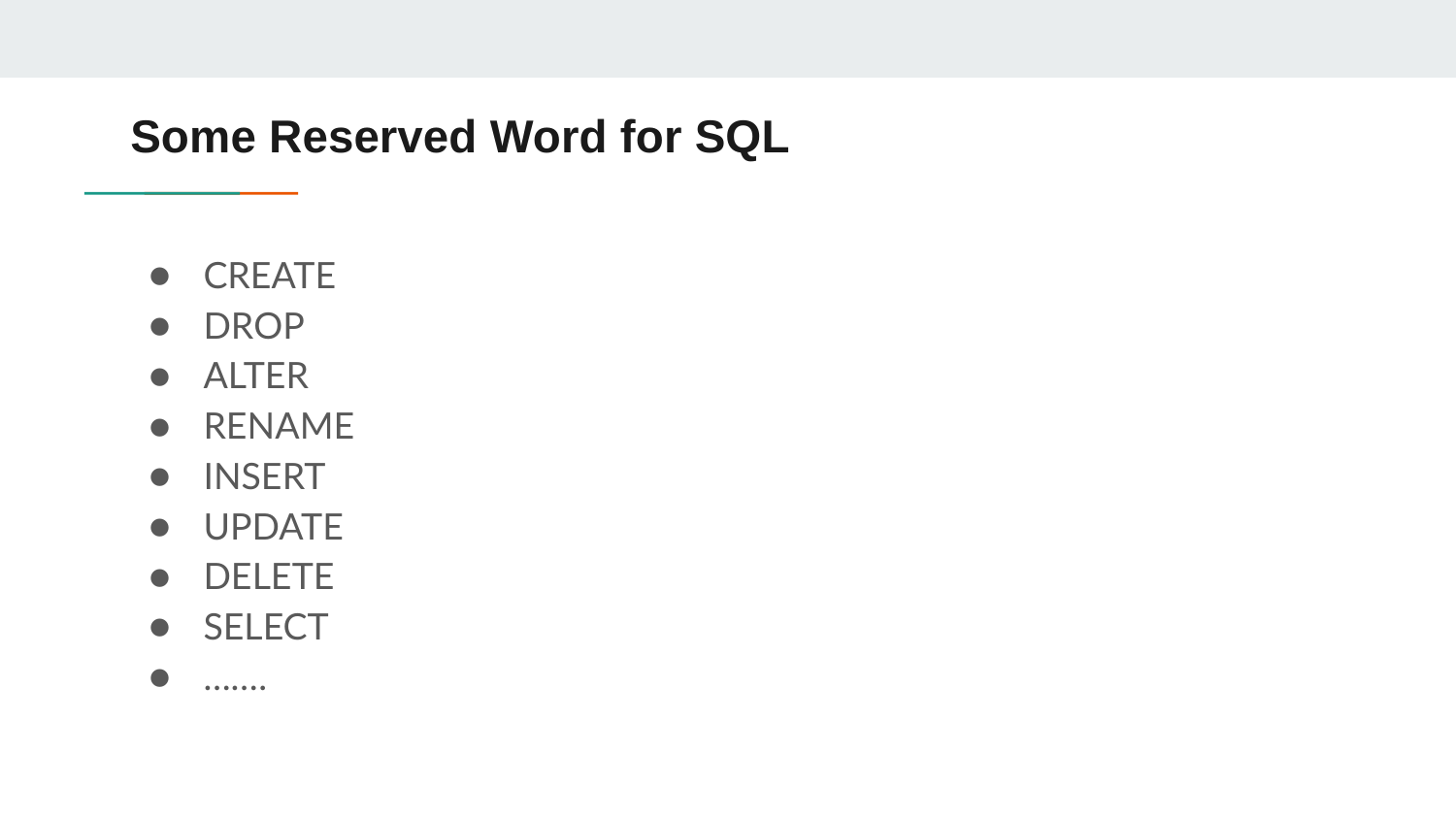

# Some Reserved Word for SQL
CREATE
DROP
ALTER
RENAME
INSERT
UPDATE
DELETE
SELECT
…….